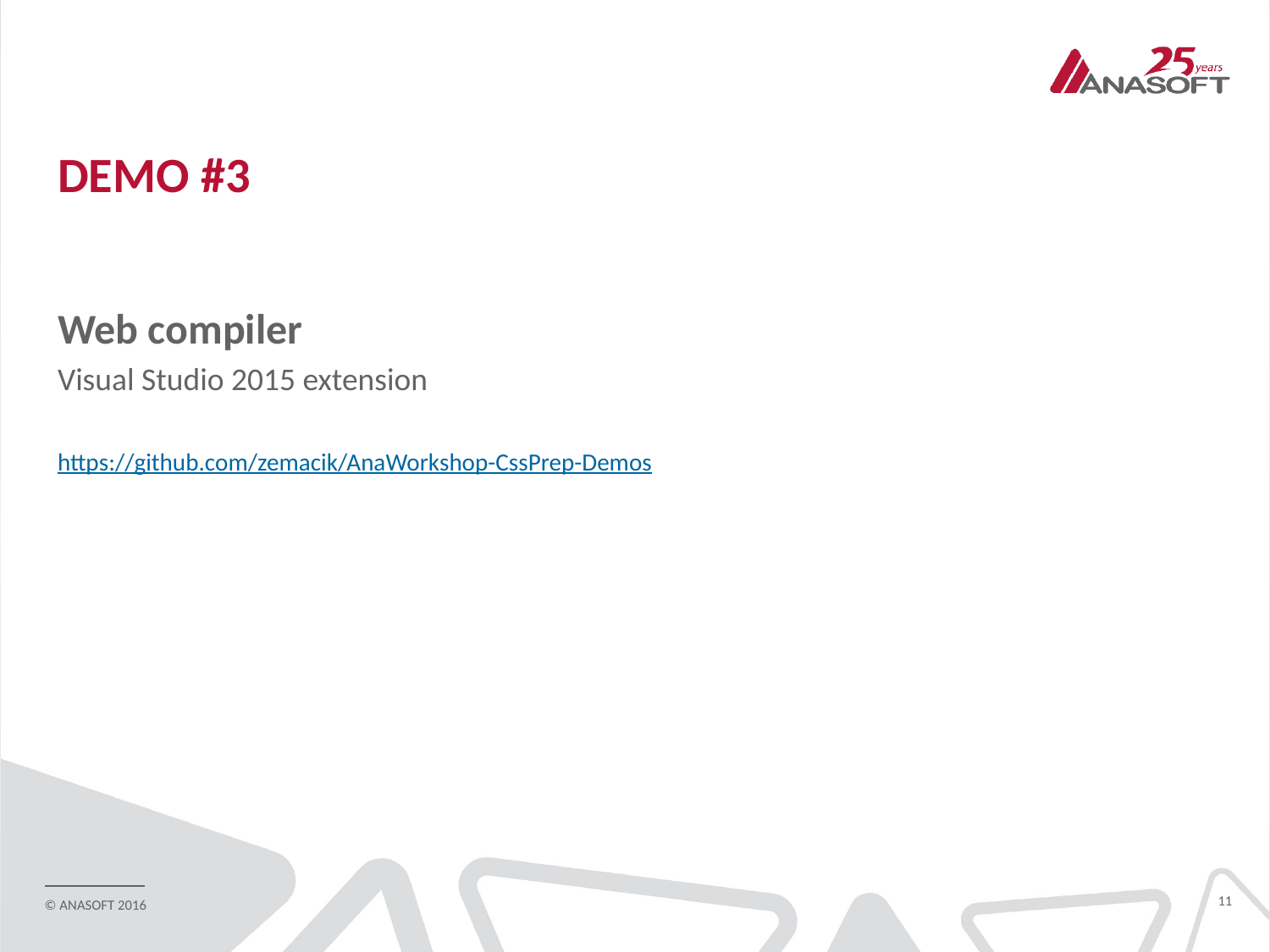

# Demo #3

Web compiler
Visual Studio 2015 extension

https://github.com/zemacik/AnaWorkshop-CssPrep-Demos

11